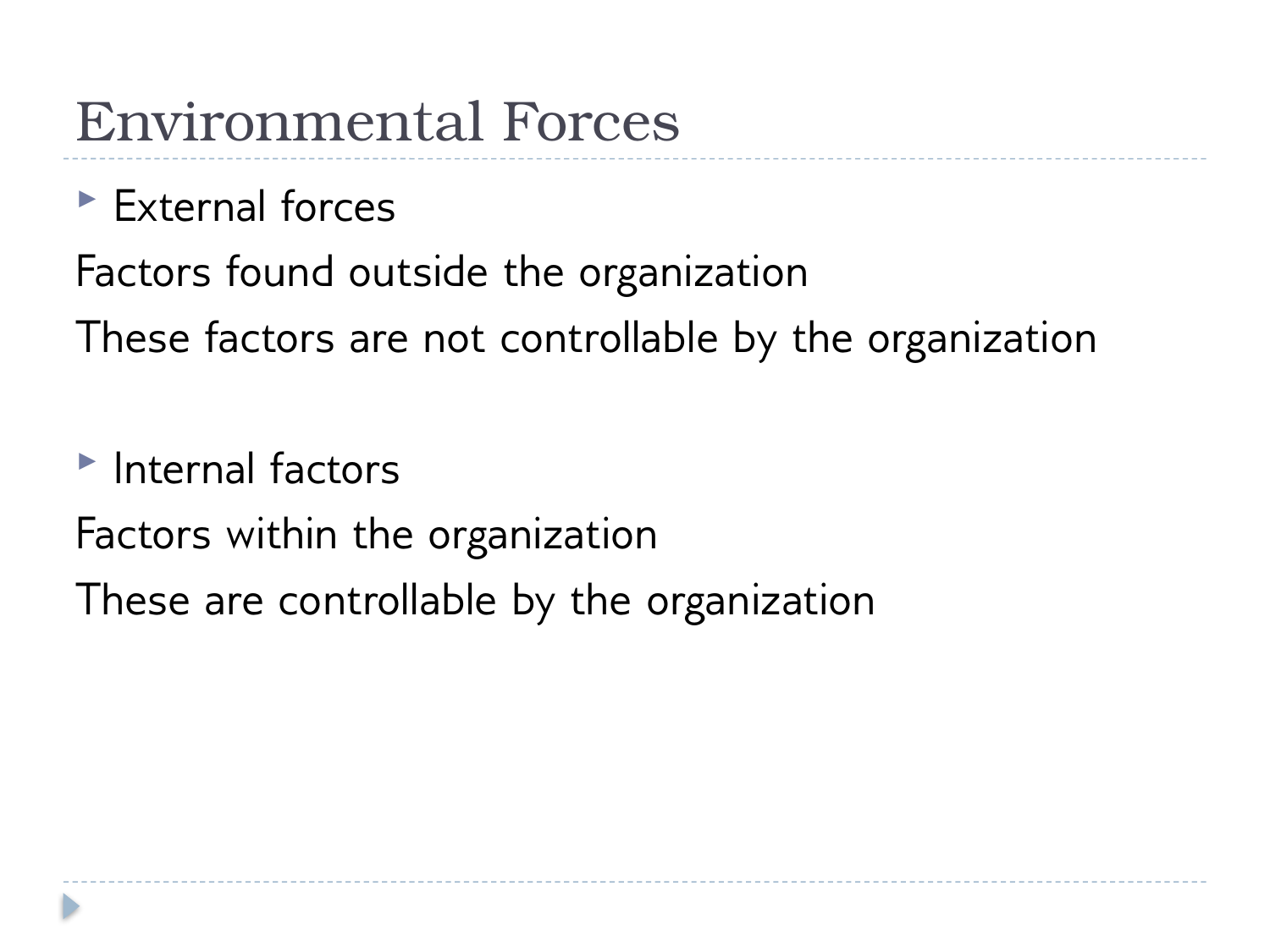

# Environmental Forces
External forces
Factors found outside the organization
These factors are not controllable by the organization

Internal factors
Factors within the organization
These are controllable by the organization